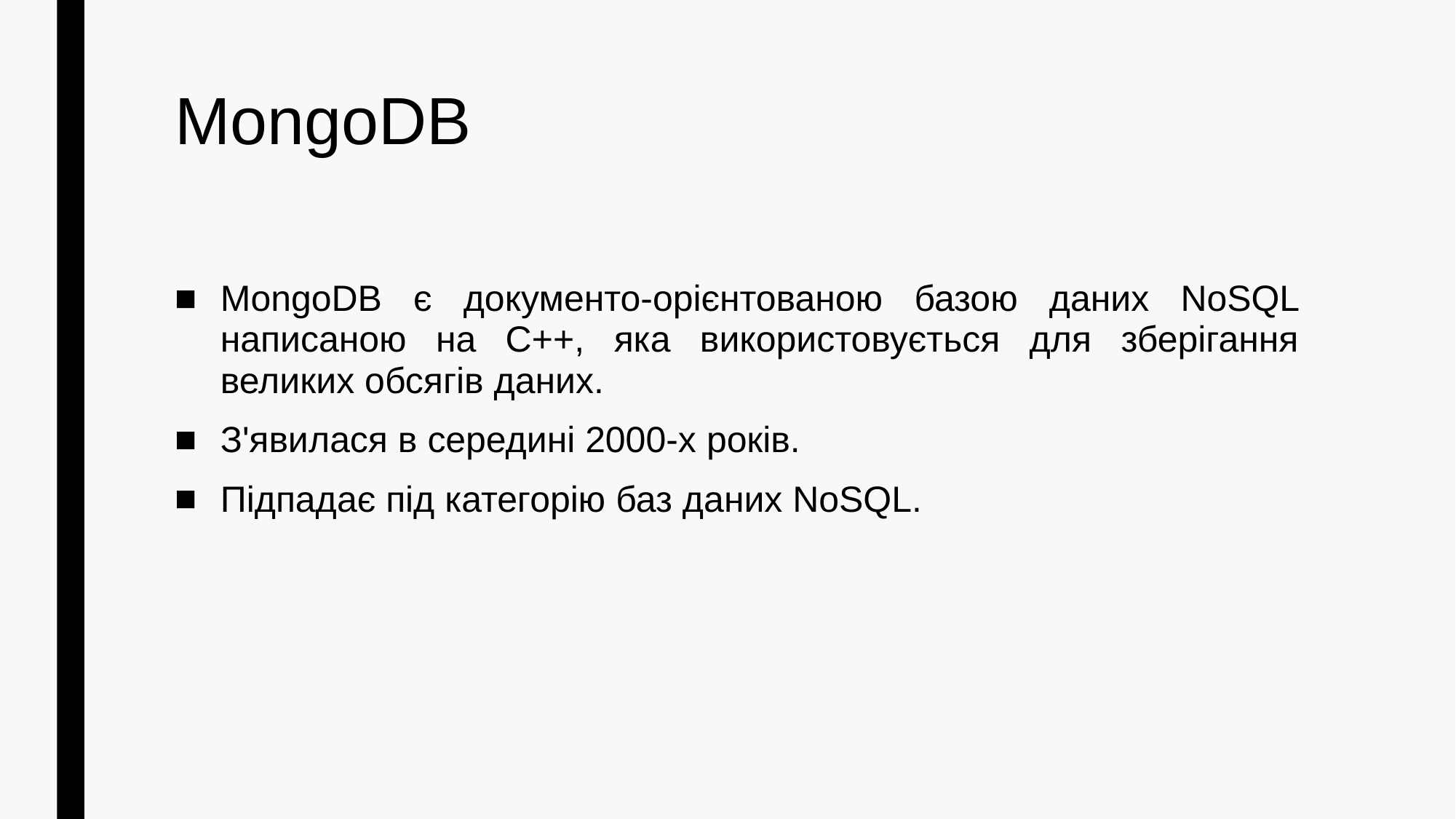

# MongoDB
MongoDB є документо-орієнтованою базою даних NoSQL написаною на C++, яка використовується для зберігання великих обсягів даних.
З'явилася в середині 2000-х років.
Підпадає під категорію баз даних NoSQL.